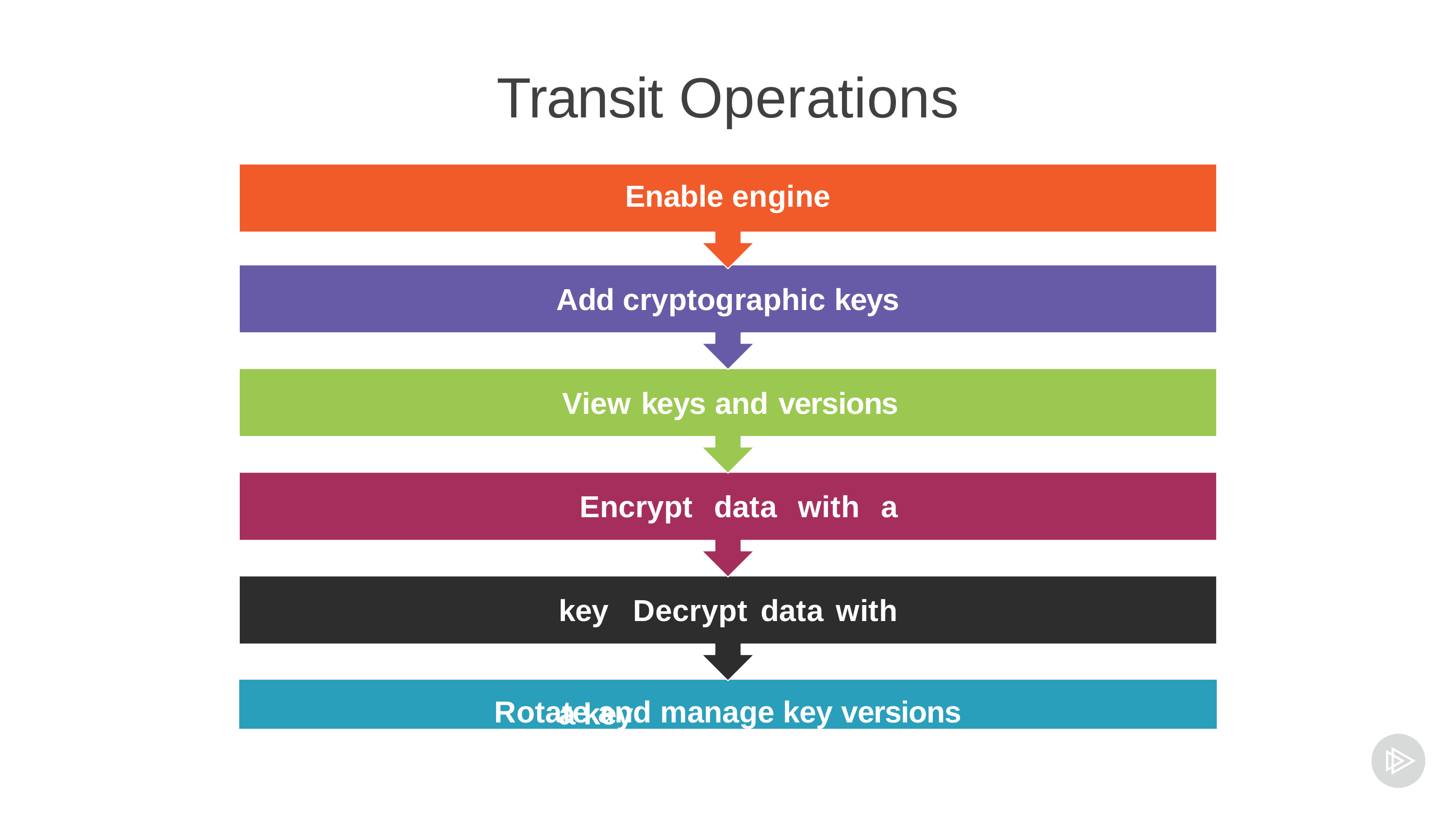

# Transit Operations

Enable engine

Add cryptographic keys
View keys and versions  Encrypt data with a key  Decrypt data with a key
Rotate and manage key versions